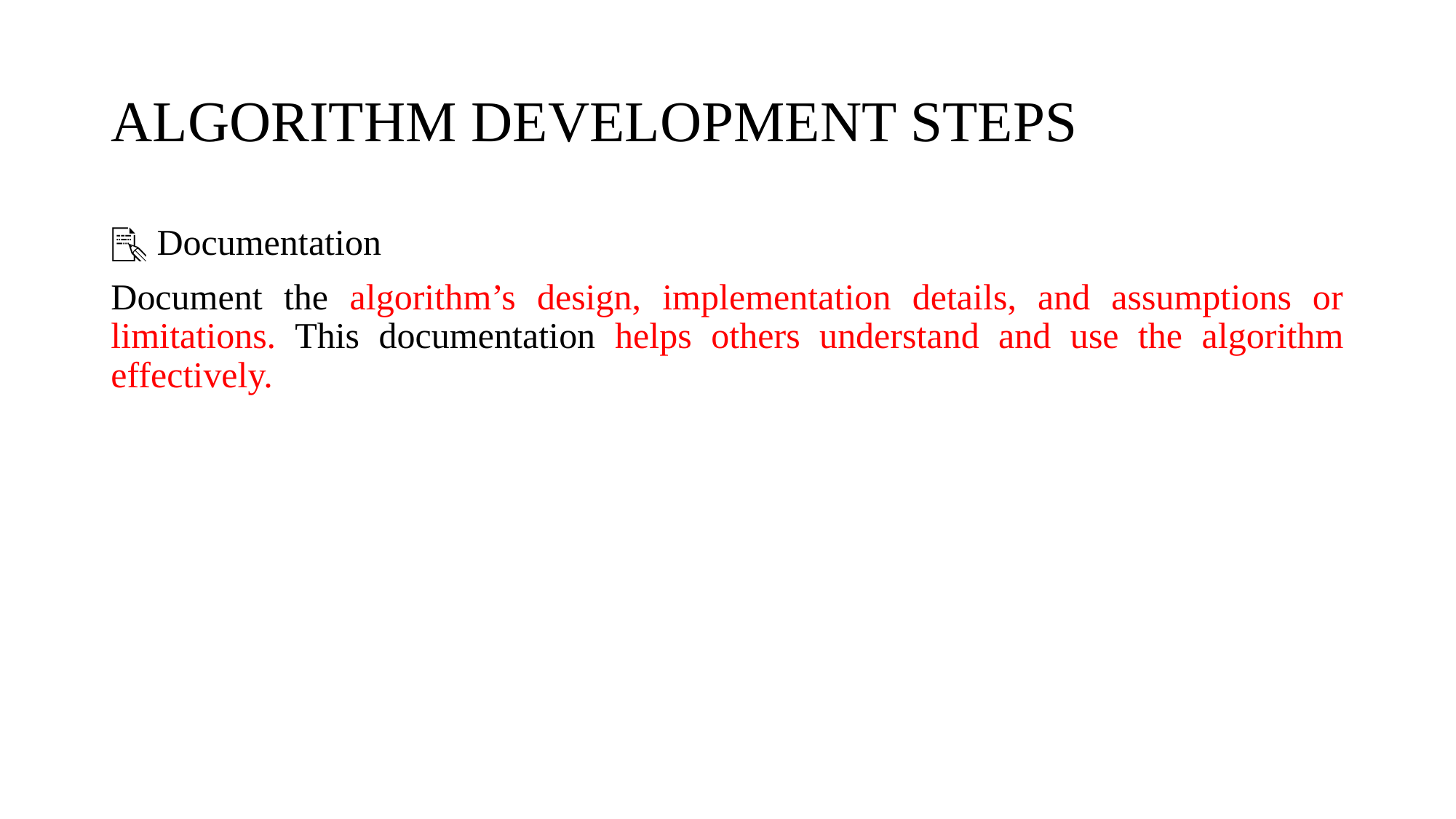

# ALGORITHM DEVELOPMENT STEPS
📝 Documentation
Document the algorithm’s design, implementation details, and assumptions or limitations. This documentation helps others understand and use the algorithm effectively.